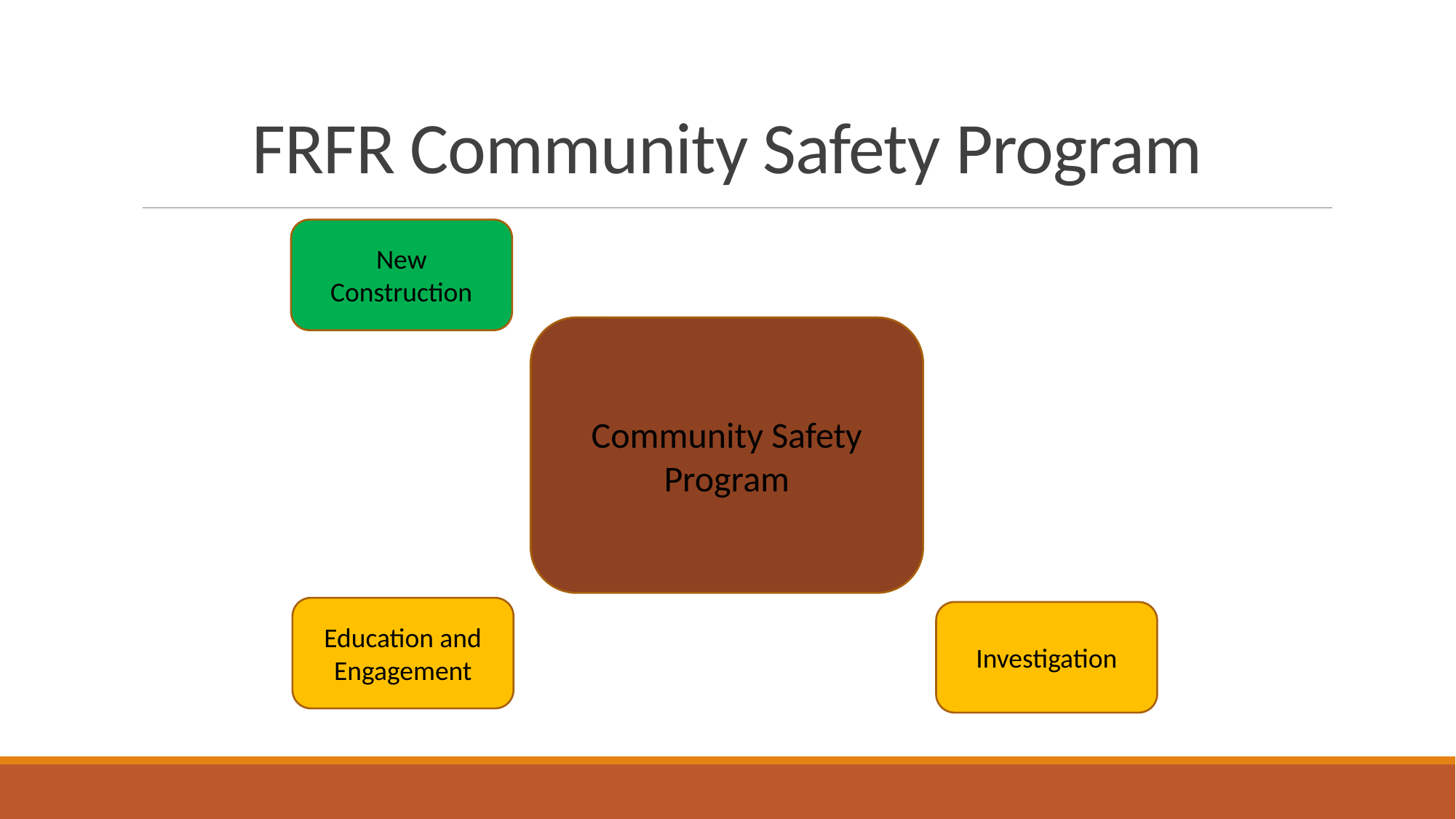

# FRFR Community Safety Program
New Construction
Community Safety Program
Education and Engagement
Investigation